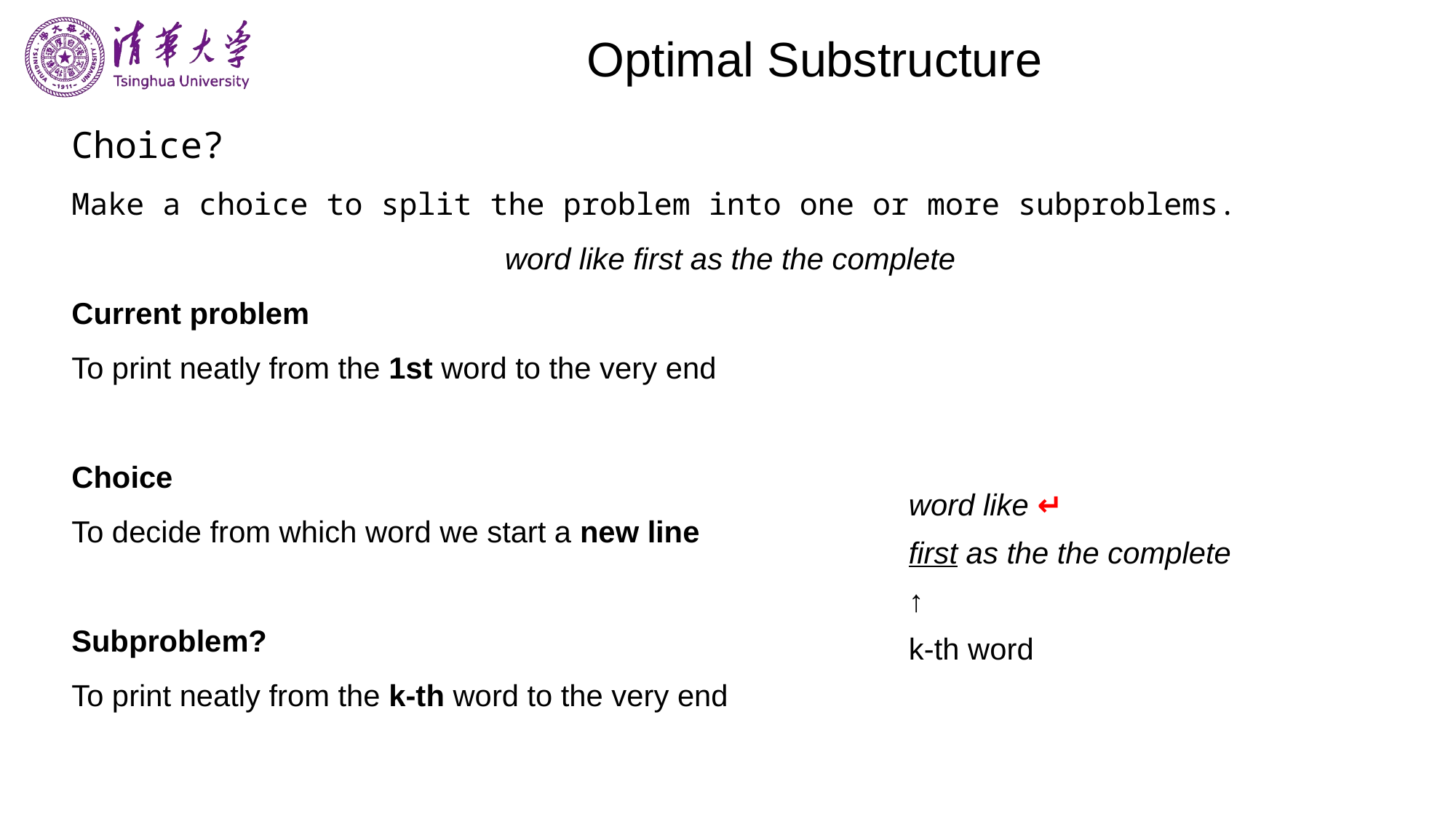

# Optimal Substructure
Choice?
Make a choice to split the problem into one or more subproblems.
word like first as the the complete
Current problem
To print neatly from the 1st word to the very end

Choice
To decide from which word we start a new line

Subproblem?
To print neatly from the k-th word to the very end
word like ↵
first as the the complete
↑
k-th word